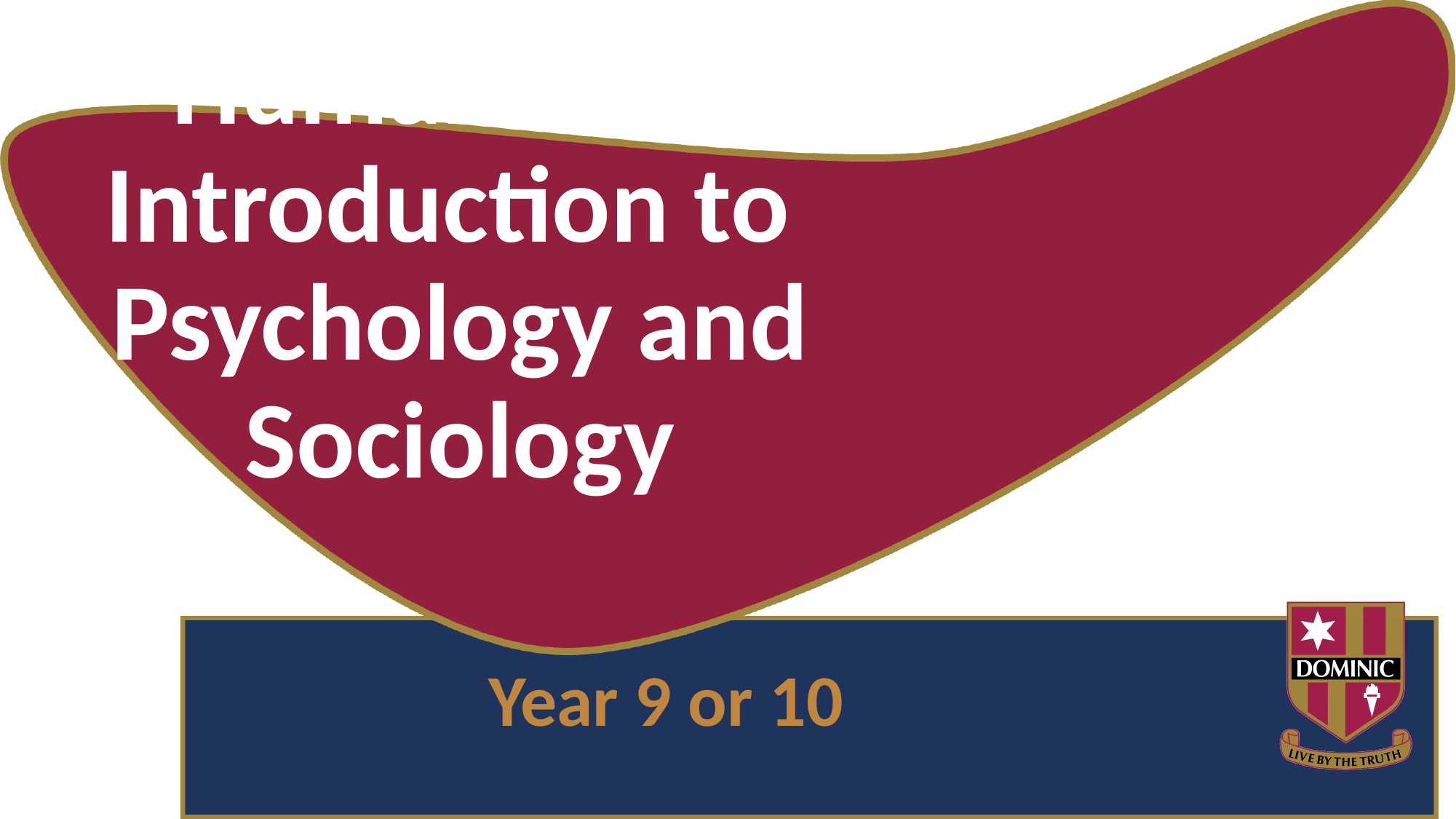

# Humanities - Introduction to  Psychology and Sociology
Year 9 or 10